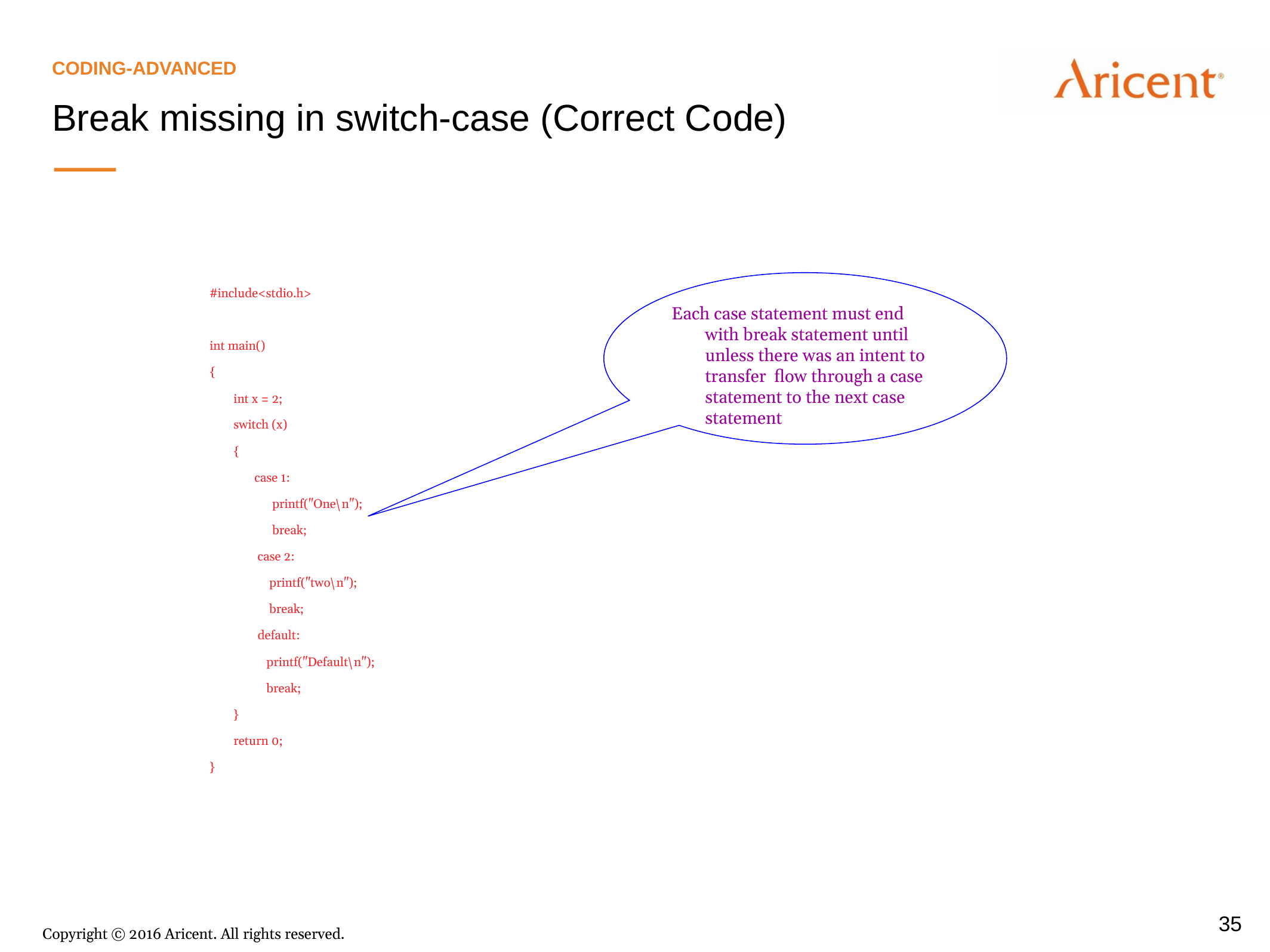

Coding-Advanced
Break missing in switch-case (Correct Code)
Each case statement must end with break statement until unless there was an intent to transfer  flow through a case statement to the next case statement
#include<stdio.h>

int main()
{
        int x = 2;
        switch (x)
        {
               case 1:
                     printf("One\n");
                     break;
                case 2:
                    printf("two\n");
                    break;
                default:
                   printf("Default\n");
                   break;
        }
        return 0;
}